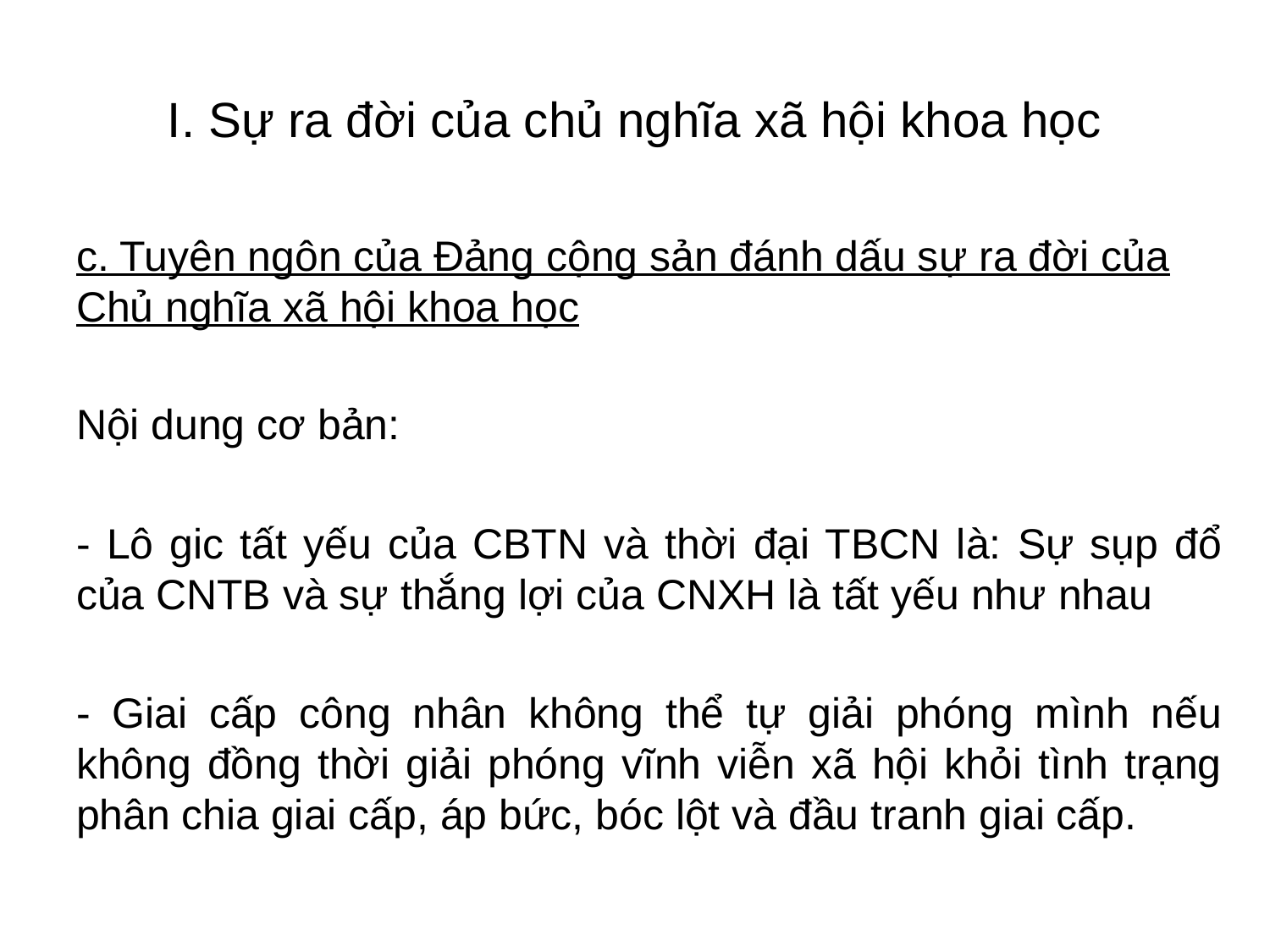

# I. Sự ra đời của chủ nghĩa xã hội khoa học
c. Tuyên ngôn của Đảng cộng sản đánh dấu sự ra đời của Chủ nghĩa xã hội khoa học

Nội dung cơ bản:

- Lô gic tất yếu của CBTN và thời đại TBCN là: Sự sụp đổ của CNTB và sự thắng lợi của CNXH là tất yếu như nhau

- Giai cấp công nhân không thể tự giải phóng mình nếu không đồng thời giải phóng vĩnh viễn xã hội khỏi tình trạng phân chia giai cấp, áp bức, bóc lột và đầu tranh giai cấp.